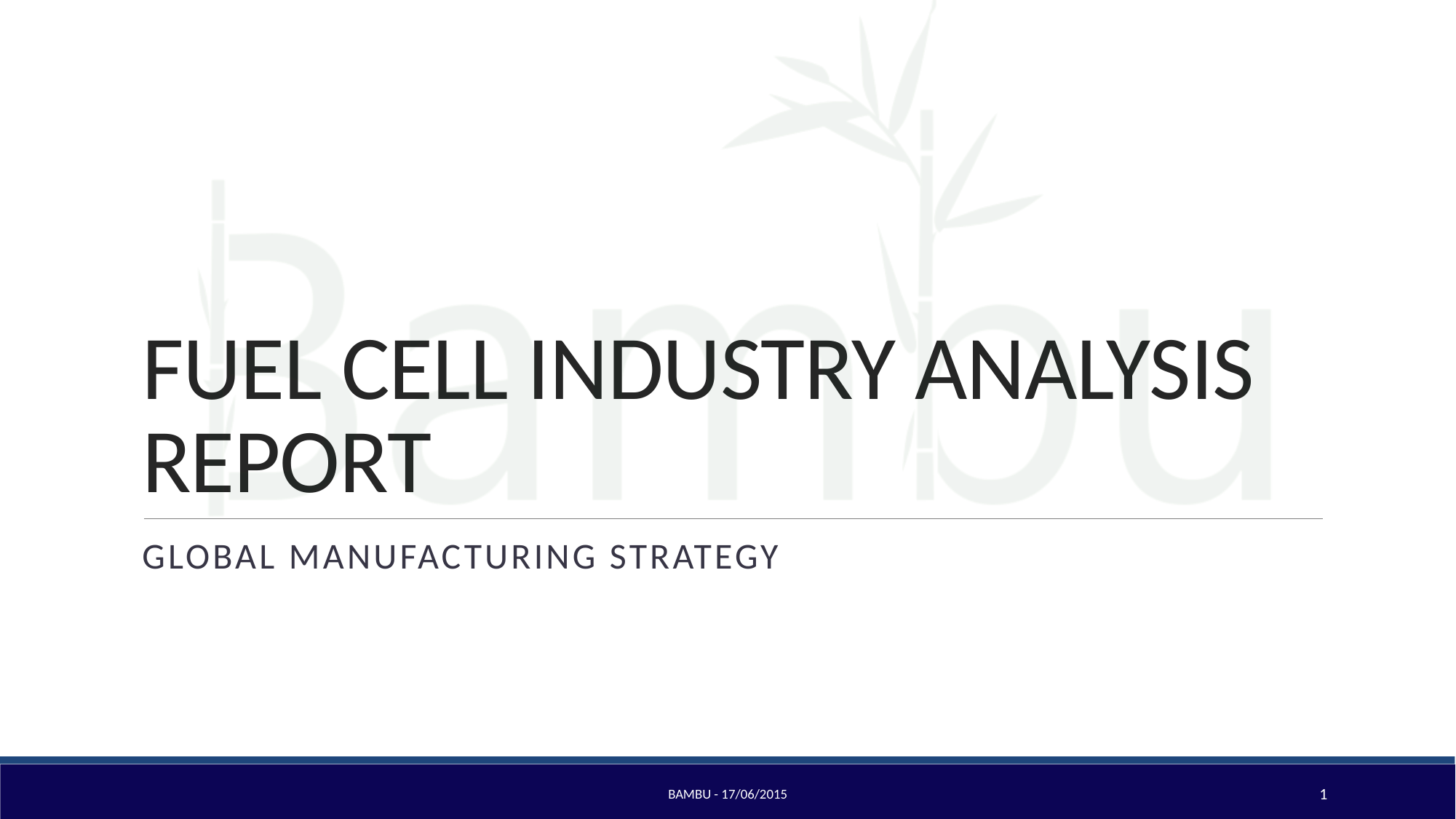

# FUEL CELL INDUSTRY ANALYSIS REPORT
Global Manufacturing Strategy
Bambu - 17/06/2015
1